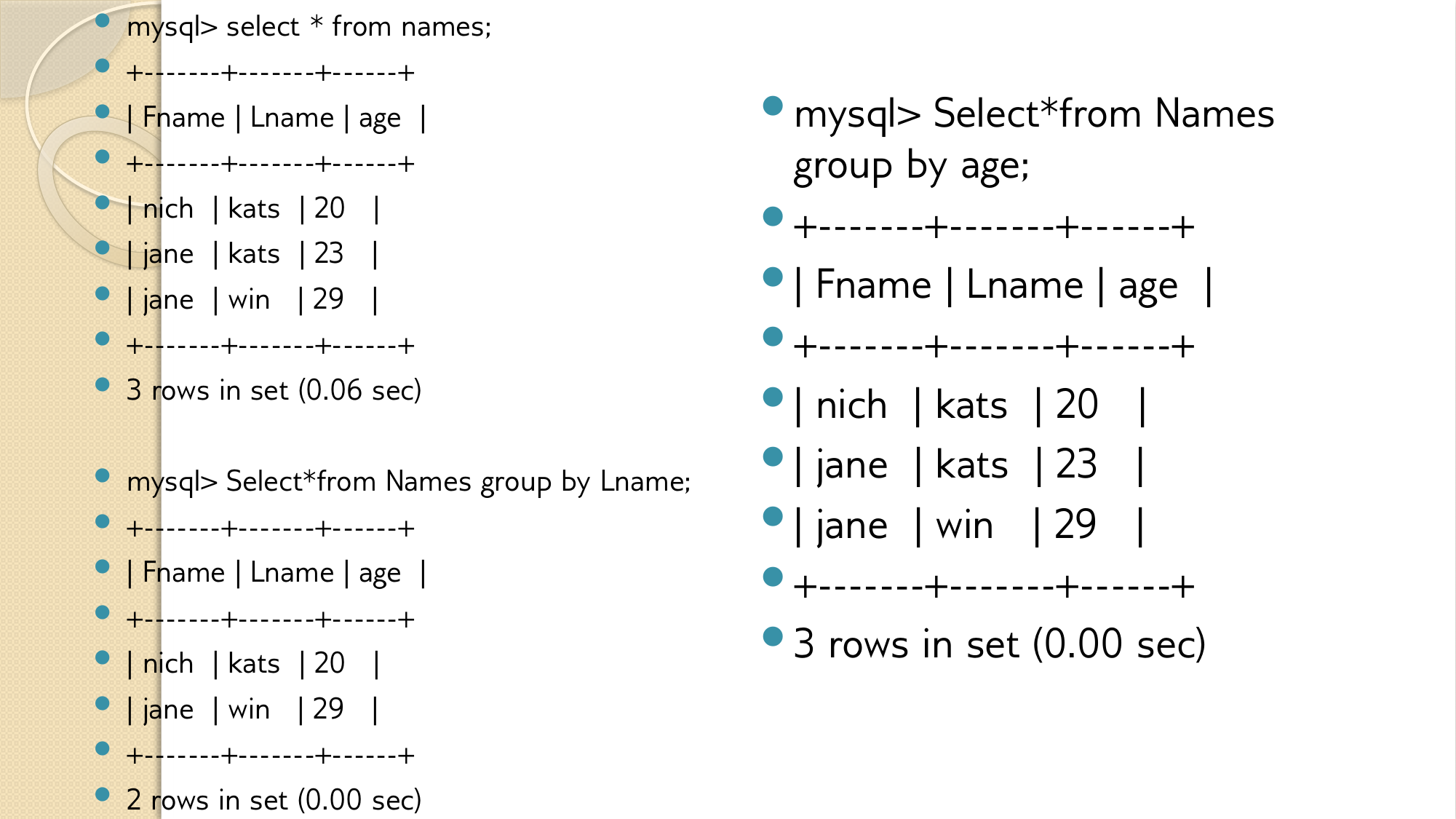

mysql> select * from names;
+-------+-------+------+
| Fname | Lname | age  |
+-------+-------+------+
| nich  | kats  | 20   |
| jane  | kats  | 23   |
| jane  | win   | 29   |
+-------+-------+------+
3 rows in set (0.06 sec)

mysql> Select*from Names group by Lname;
+-------+-------+------+
| Fname | Lname | age  |
+-------+-------+------+
| nich  | kats  | 20   |
| jane  | win   | 29   |
+-------+-------+------+
2 rows in set (0.00 sec)
mysql> Select*from Names group by age;
+-------+-------+------+
| Fname | Lname | age  |
+-------+-------+------+
| nich  | kats  | 20   |
| jane  | kats  | 23   |
| jane  | win   | 29   |
+-------+-------+------+
3 rows in set (0.00 sec)